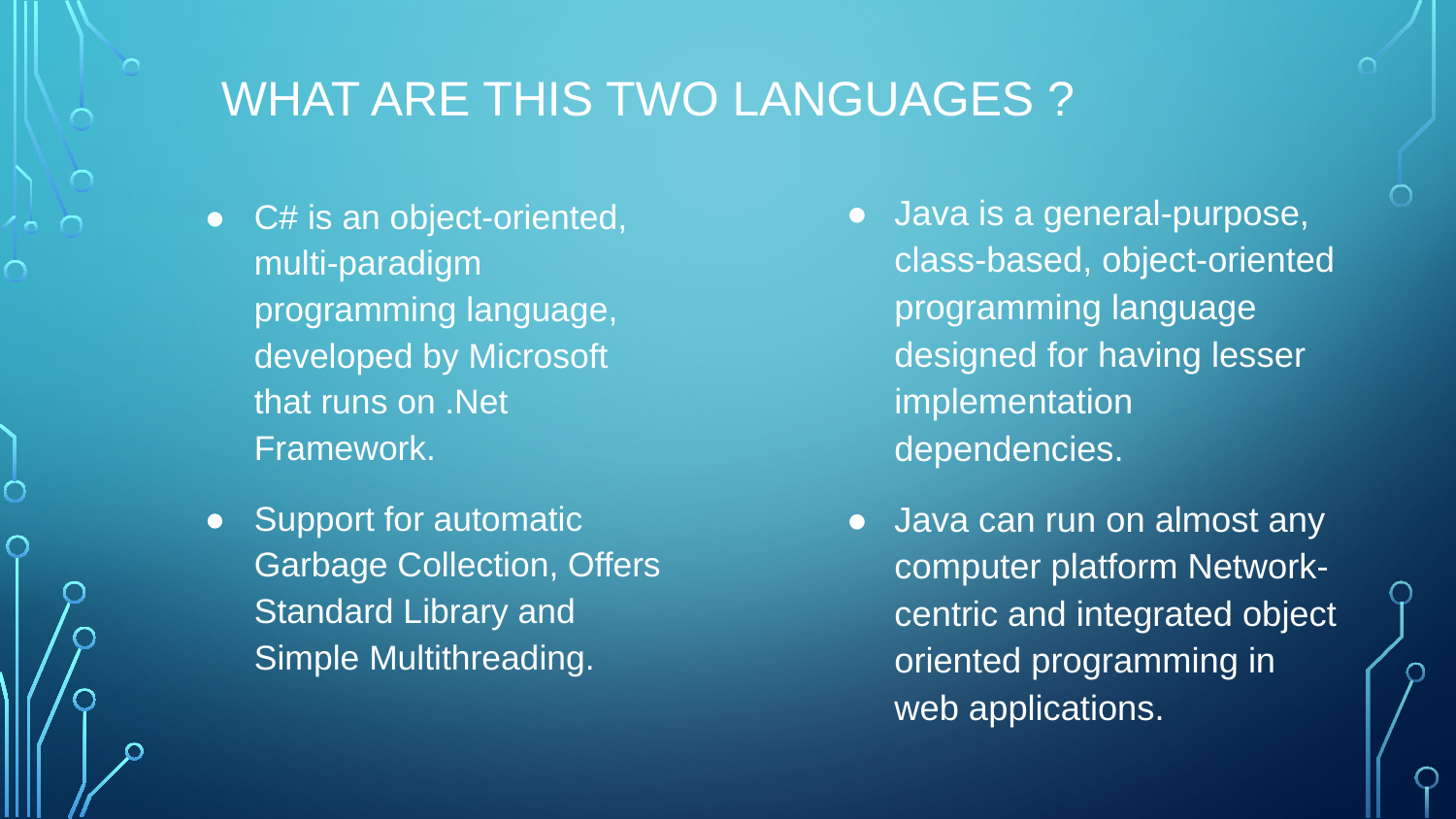

# What are this two languages ?
Java is a general-purpose, class-based, object-oriented programming language designed for having lesser implementation dependencies.
Java can run on almost any computer platform Network-centric and integrated object oriented programming in web applications.

C# is an object-oriented, multi-paradigm programming language, developed by Microsoft that runs on .Net Framework.
Support for automatic Garbage Collection, Offers Standard Library and Simple Multithreading.